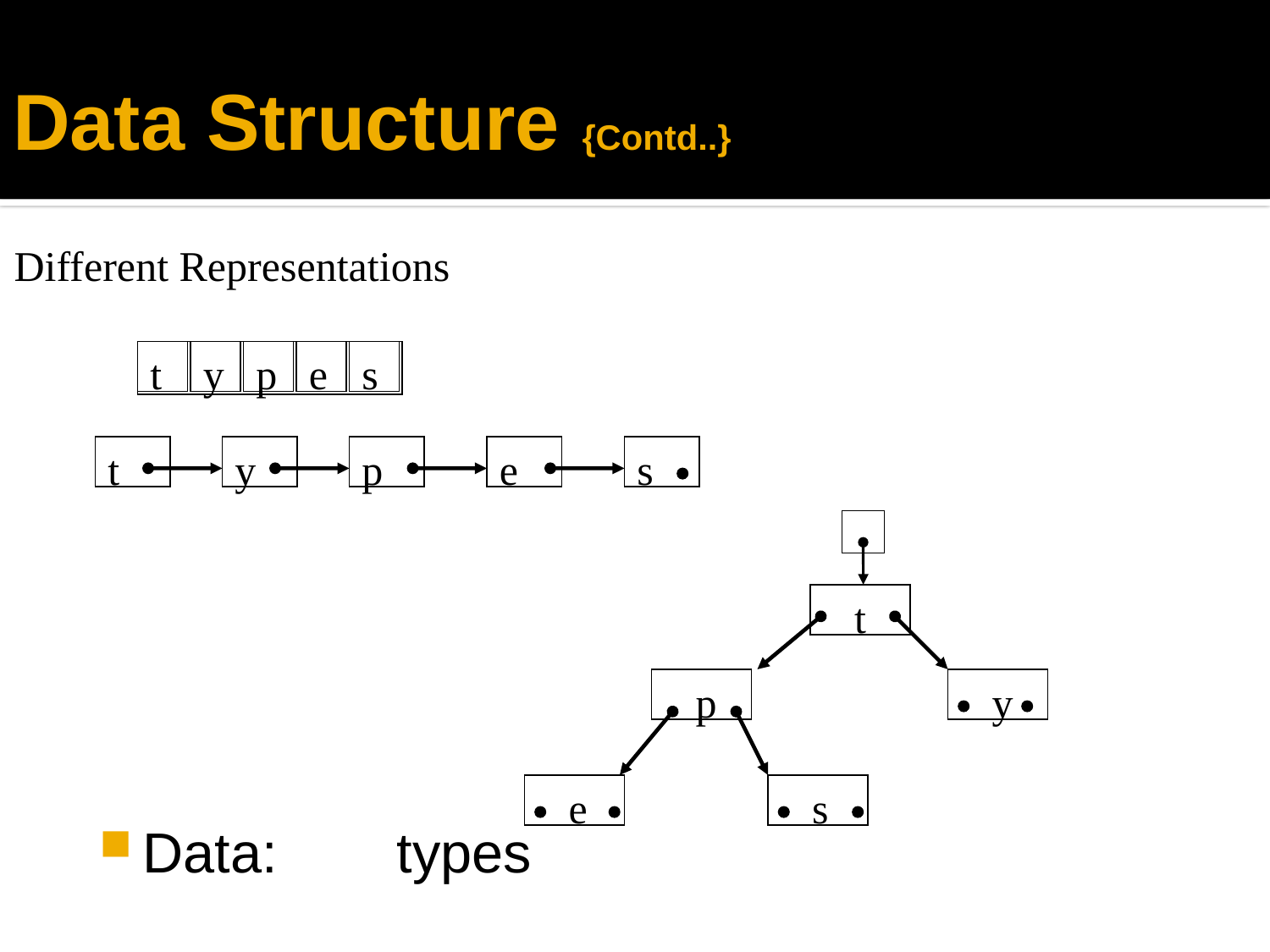

# Data Structure {Contd..}
Different Representations

t
y
p
e
s
t
y
p
e
s

   t

   p
   y

   e

   s

Data:	types